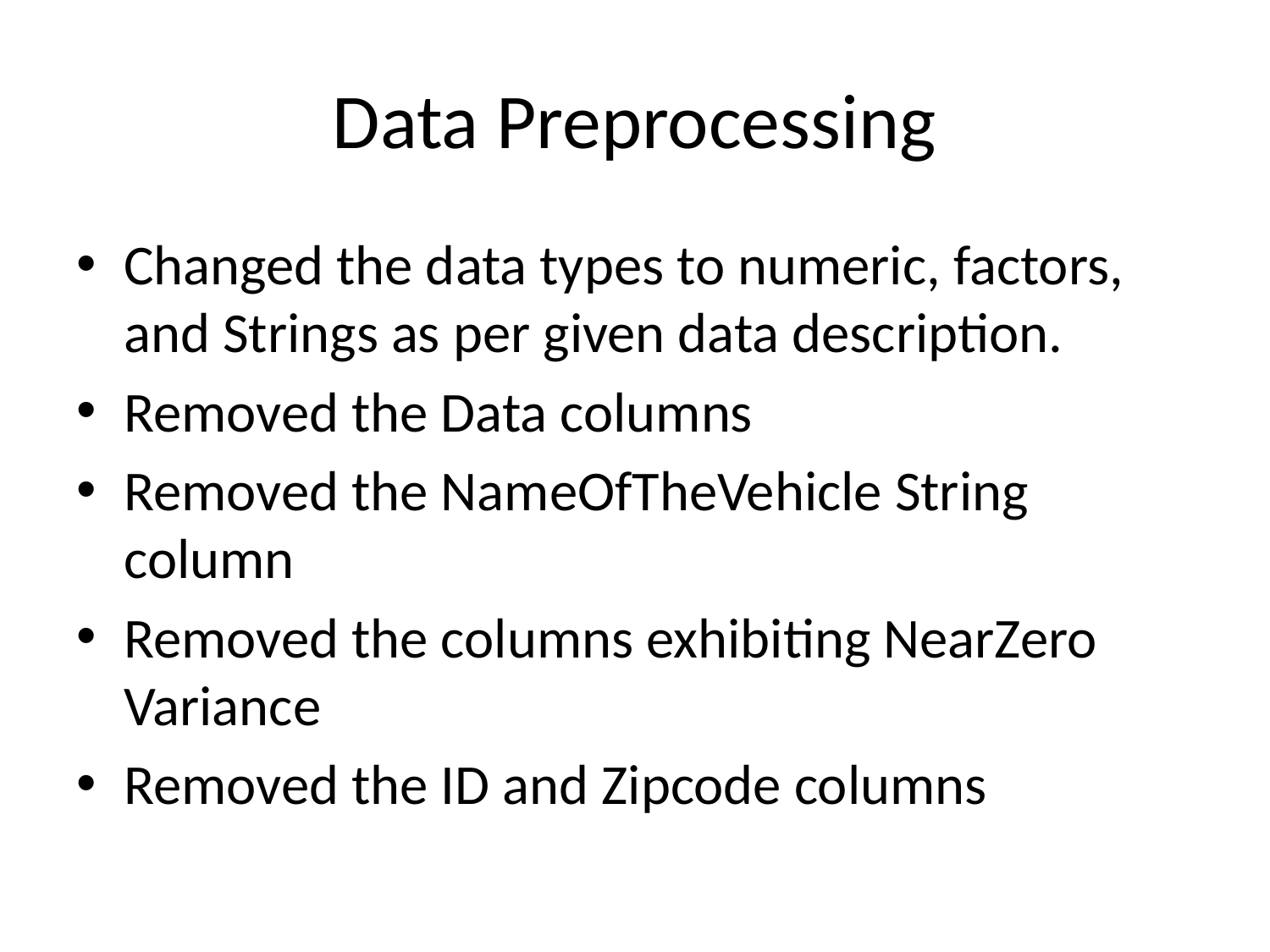

# Data Preprocessing
Changed the data types to numeric, factors, and Strings as per given data description.
Removed the Data columns
Removed the NameOfTheVehicle String column
Removed the columns exhibiting NearZero Variance
Removed the ID and Zipcode columns